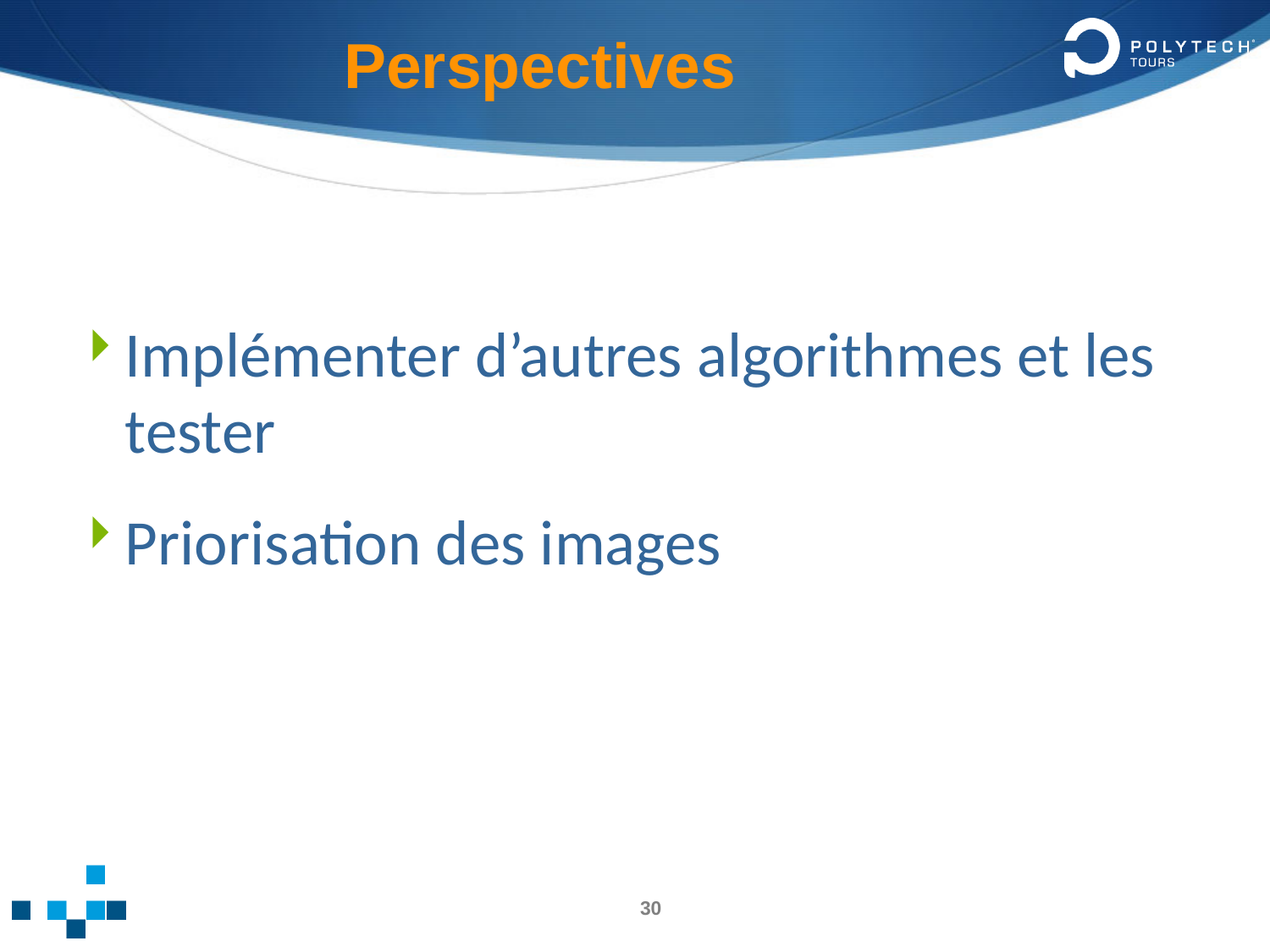

Perspectives

Implémenter d’autres algorithmes et les tester
Priorisation des images

30